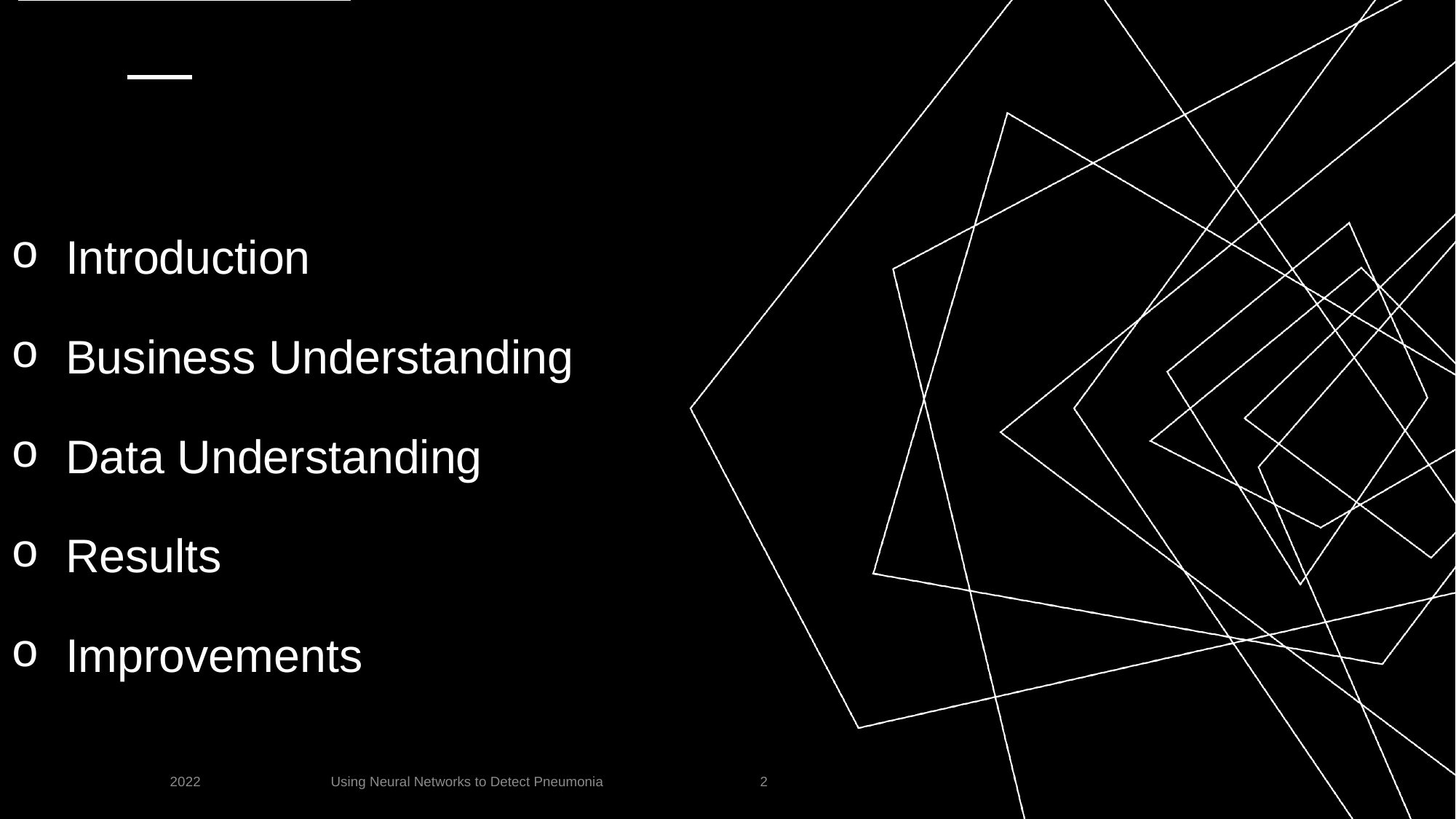

# OUTLINE
Introduction
Business Understanding
Data Understanding
Results
Improvements

Using Neural Networks to Detect Pneumonia
2022
2